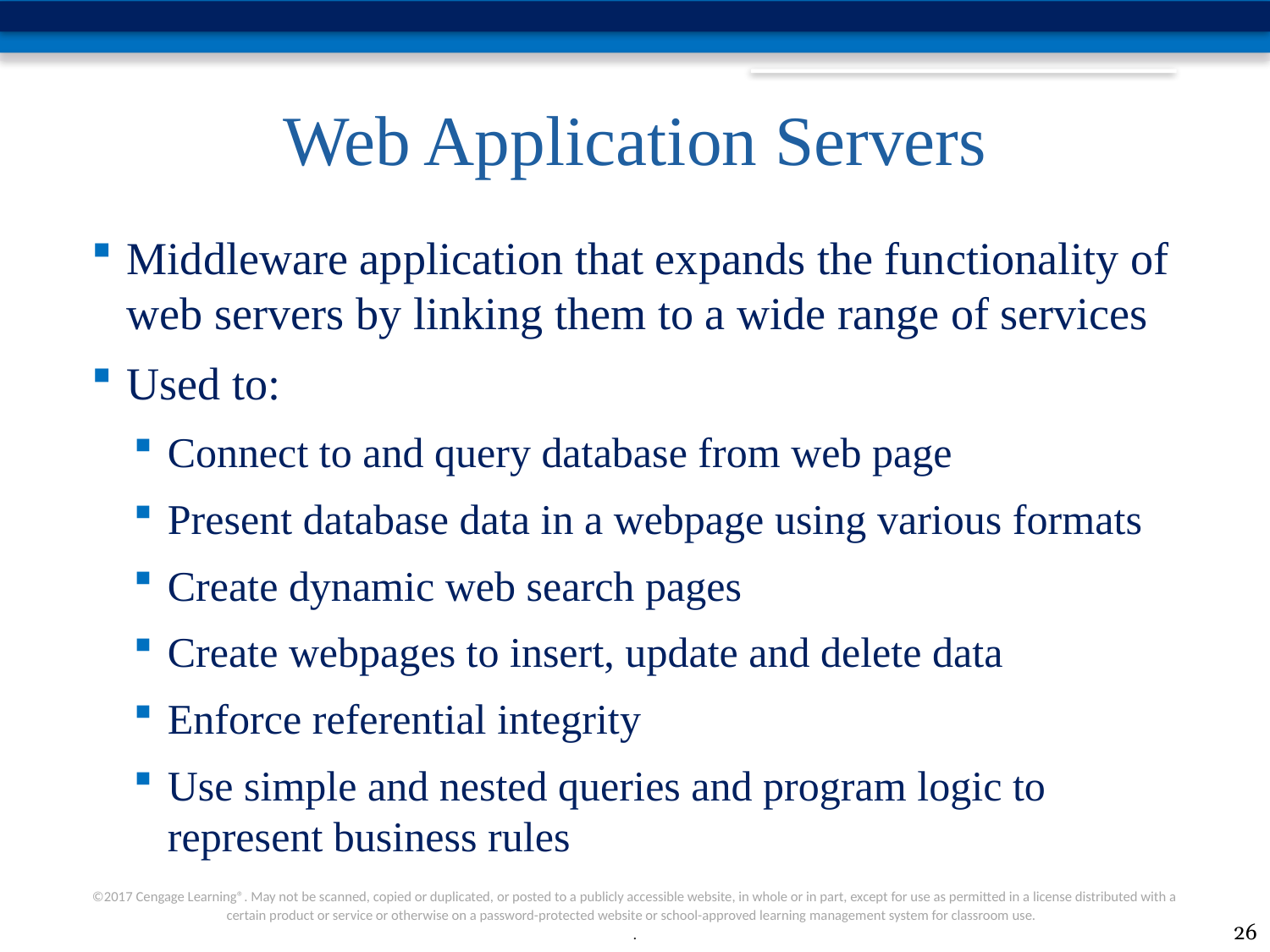

# Web Application Servers
Middleware application that expands the functionality of web servers by linking them to a wide range of services
Used to:
Connect to and query database from web page
Present database data in a webpage using various formats
Create dynamic web search pages
Create webpages to insert, update and delete data
Enforce referential integrity
Use simple and nested queries and program logic to represent business rules
26